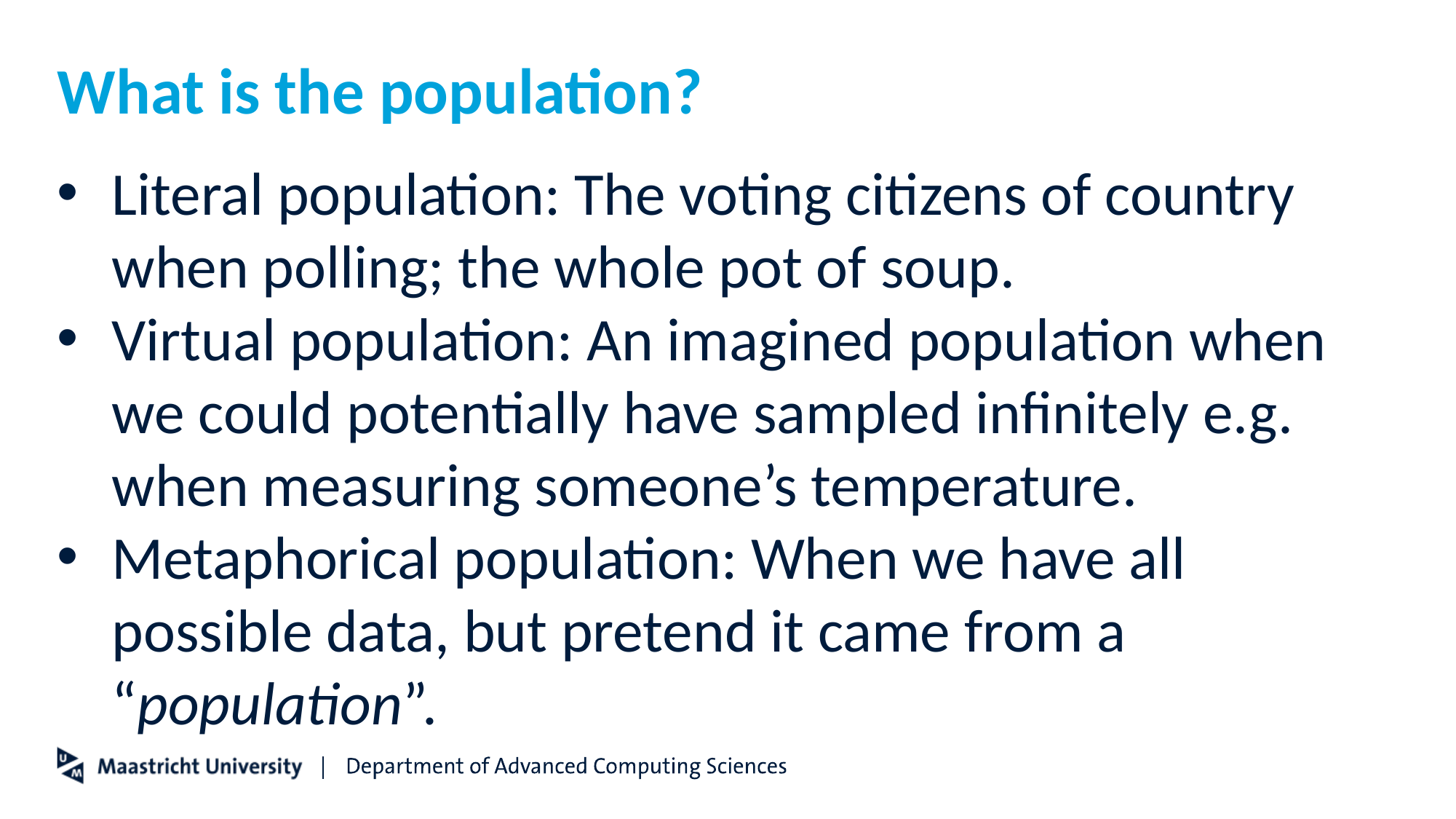

# What is the population?
Literal population: The voting citizens of country when polling; the whole pot of soup.
Virtual population: An imagined population when we could potentially have sampled infinitely e.g. when measuring someone’s temperature.
Metaphorical population: When we have all possible data, but pretend it came from a “population”.